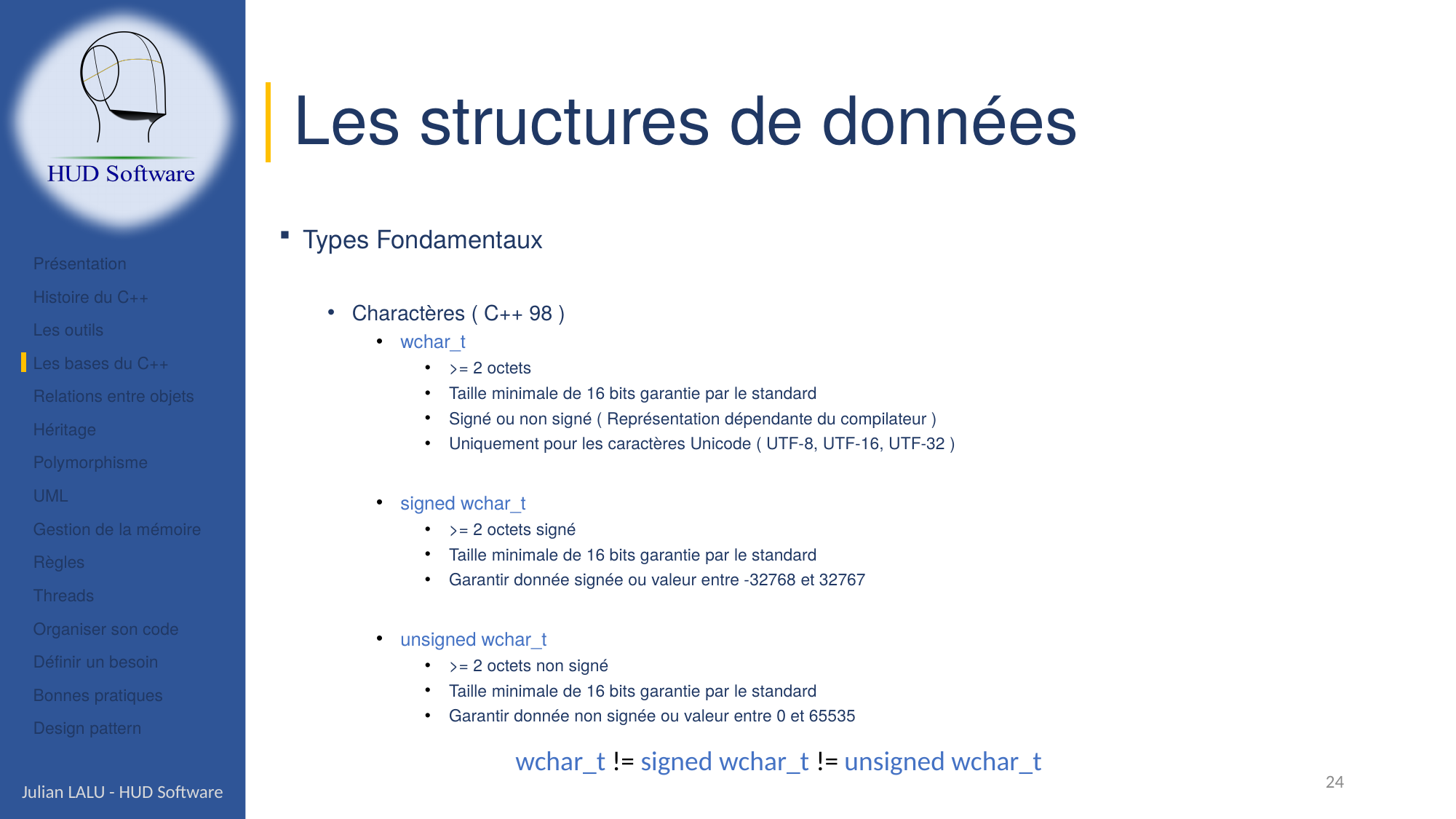

# Les structures de données
Types Fondamentaux

Charactères ( C++ 98 )
wchar_t
>= 2 octets
Taille minimale de 16 bits garantie par le standard
Signé ou non signé ( Représentation dépendante du compilateur )
Uniquement pour les caractères Unicode ( UTF-8, UTF-16, UTF-32 )

signed wchar_t
>= 2 octets signé
Taille minimale de 16 bits garantie par le standard
Garantir donnée signée ou valeur entre -32768 et 32767

unsigned wchar_t
>= 2 octets non signé
Taille minimale de 16 bits garantie par le standard
Garantir donnée non signée ou valeur entre 0 et 65535

Présentation
Histoire du C++
Les outils
Les bases du C++
Relations entre objets
Héritage
Polymorphisme
UML
Gestion de la mémoire
Règles
Threads
Organiser son code
Définir un besoin
Bonnes pratiques
Design pattern
wchar_t != signed wchar_t != unsigned wchar_t
24